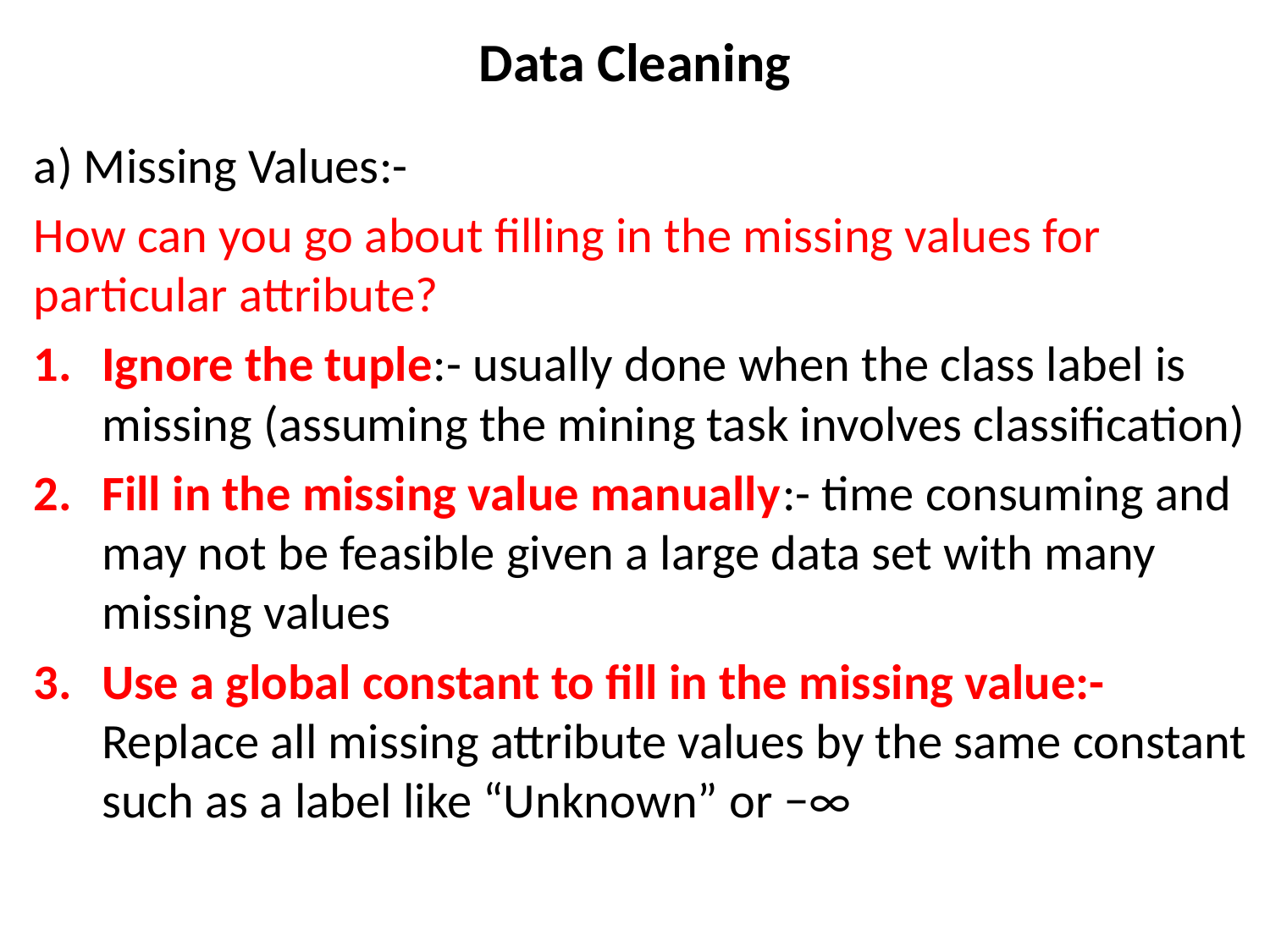

# Data Cleaning
a) Missing Values:-
How can you go about filling in the missing values for particular attribute?
Ignore the tuple:- usually done when the class label is missing (assuming the mining task involves classification)
Fill in the missing value manually:- time consuming and may not be feasible given a large data set with many missing values
Use a global constant to fill in the missing value:-Replace all missing attribute values by the same constant such as a label like “Unknown” or −∞